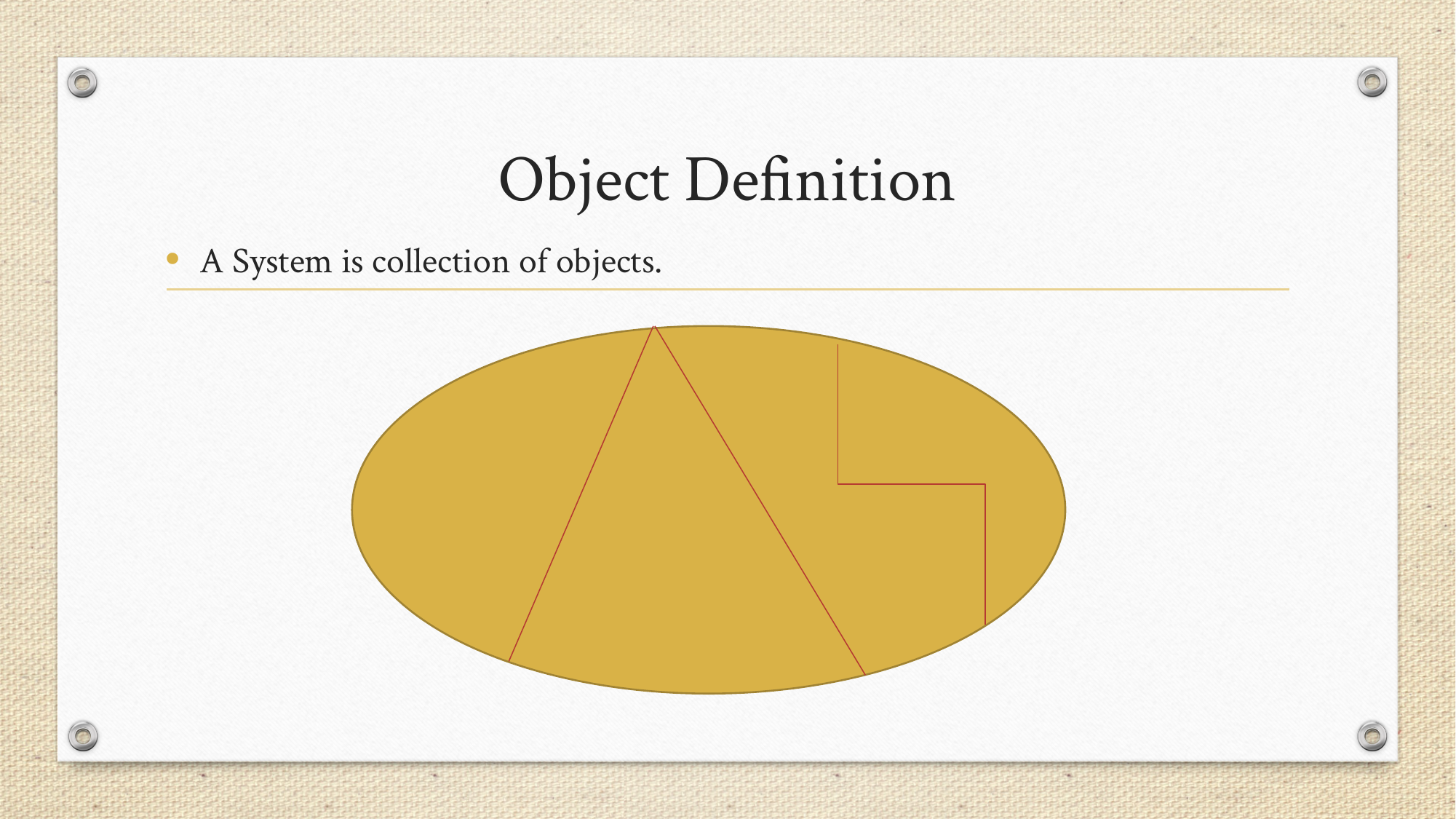

# Object Definition
A System is collection of objects.